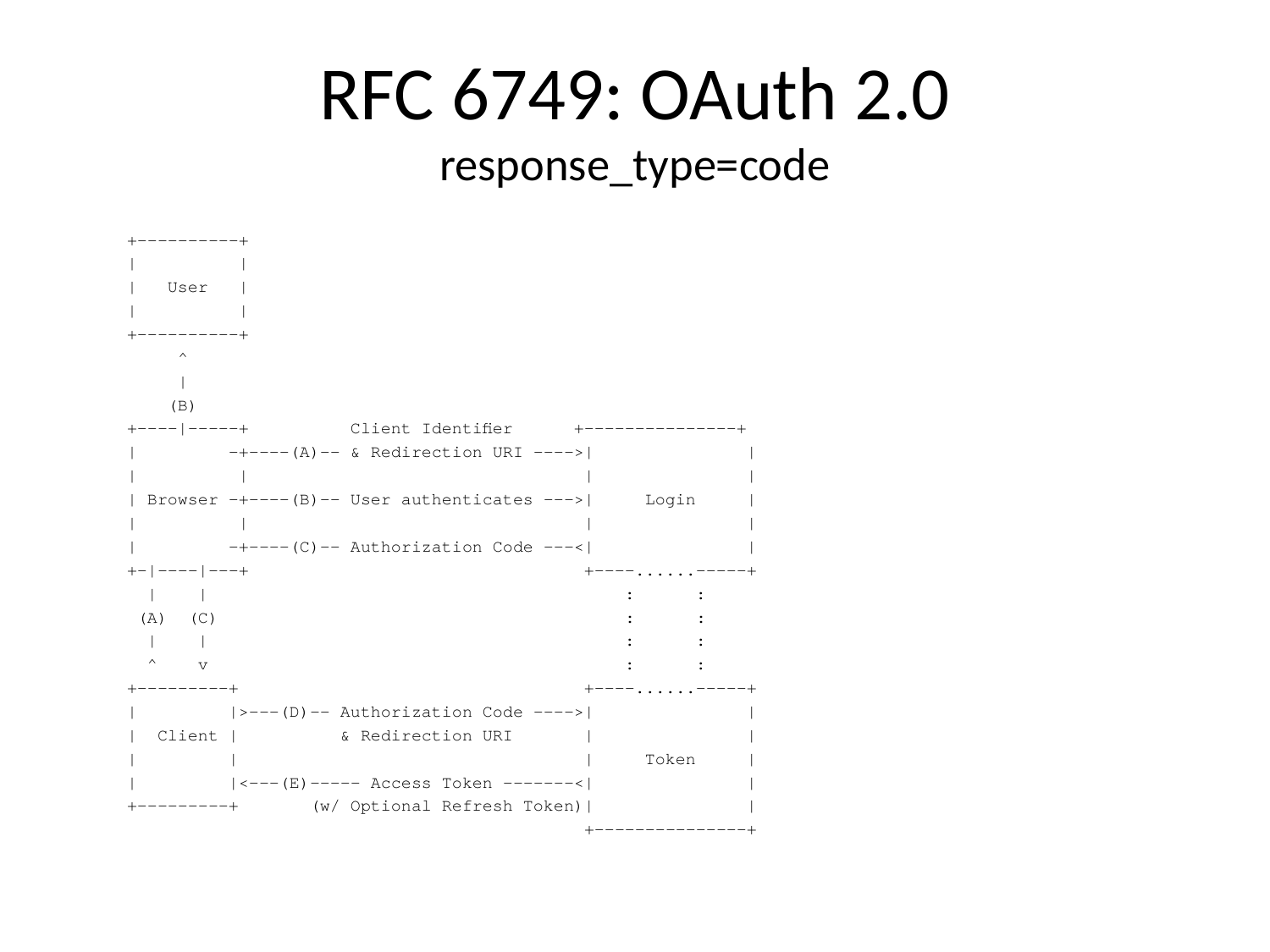

# RFC 6749: OAuth 2.0 response_type=code
     +----------+
     |          |
     |   User   |
     |          |
     +----------+
          ^
          |
         (B)
     +----|-----+          Client Identifier      +---------------+
     |         -+----(A)-- & Redirection URI ---->|               |
     |          |                                 |               |
     | Browser -+----(B)-- User authenticates --->|     Login     |
     |          |                                 |               |
     |         -+----(C)-- Authorization Code ---<|               |
     +-|----|---+                                 +----......-----+
       |    |                                         :      :
      (A)  (C)                                        :      :
       |    |                                         :      :
       ^    v                                         :      :
     +---------+                                  +----......-----+
     |         |>---(D)-- Authorization Code ---->|               |
     |  Client |          & Redirection URI       |               |
     |         |                                  |     Token     |
     |         |<---(E)----- Access Token -------<|               |
     +---------+       (w/ Optional Refresh Token)|               |
                                                  +---------------+